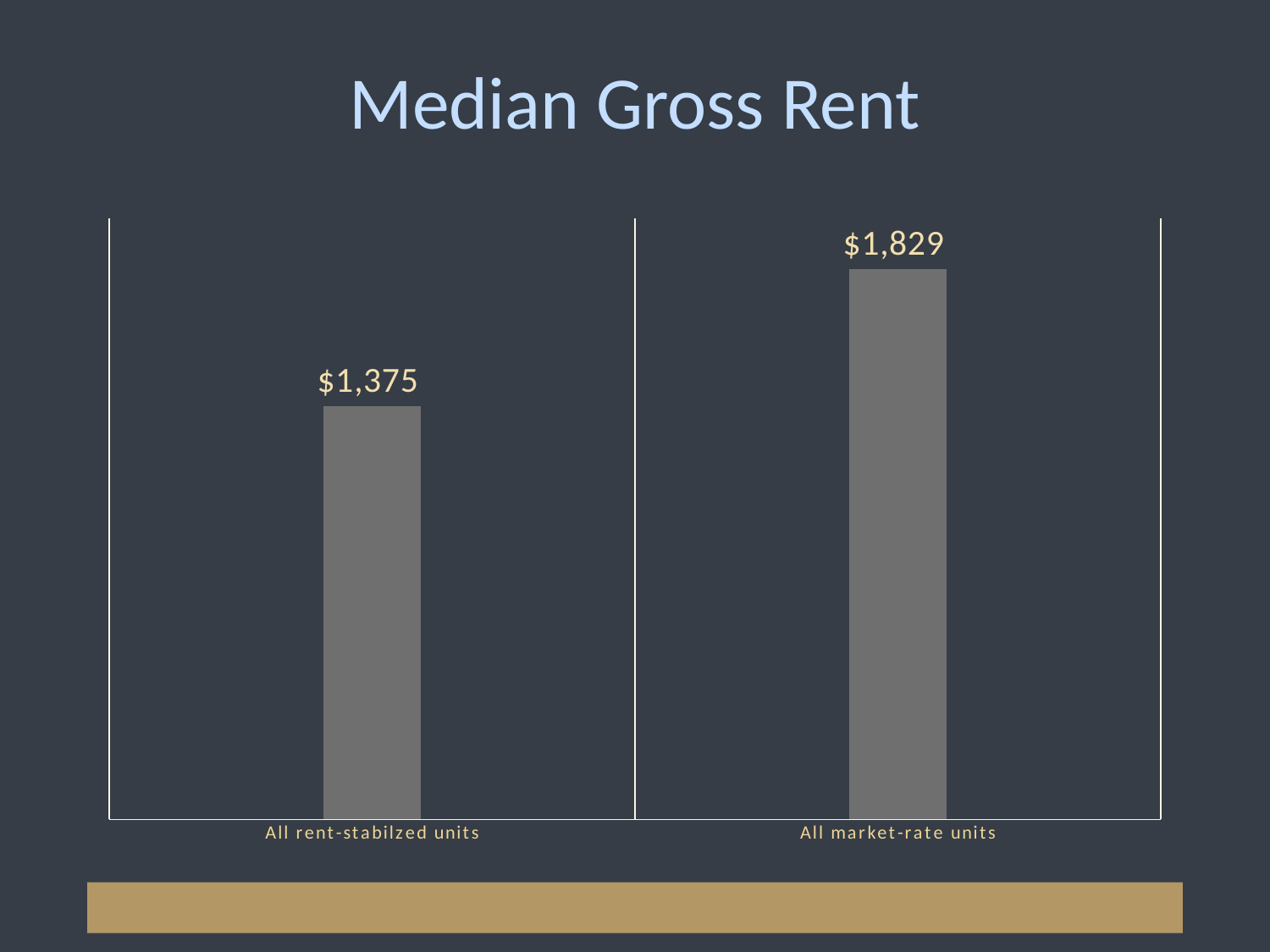

# Median Gross Rent

### Chart

| Category | Column1 |
|---|---|
| All rent-stabilzed units | 1375.0 |
| All market-rate units | 1829.0 |